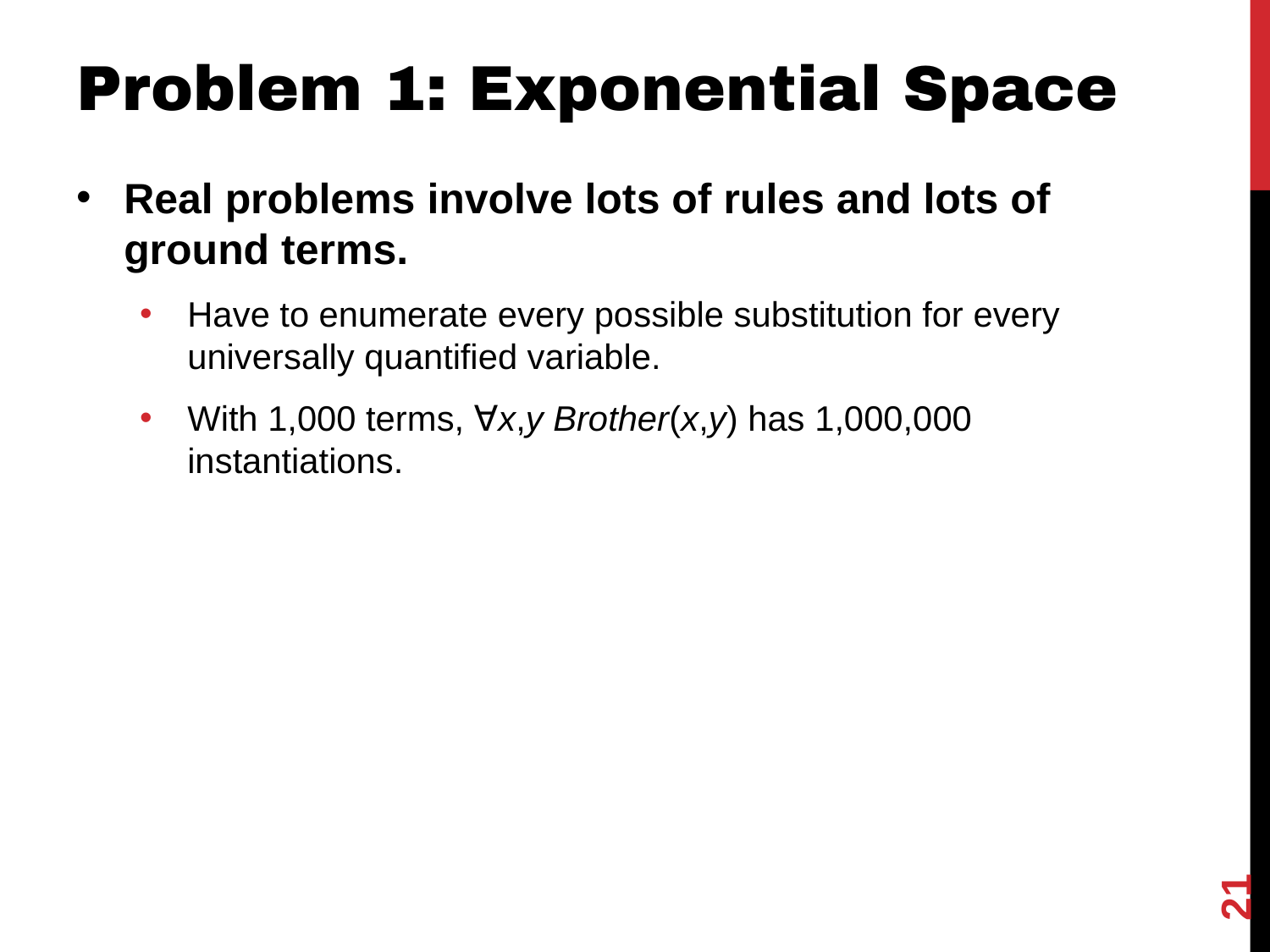

# Problem 1: Exponential Space
Real problems involve lots of rules and lots of ground terms.
Have to enumerate every possible substitution for every universally quantified variable.
With 1,000 terms, ∀x,y Brother(x,y) has 1,000,000 instantiations.
21